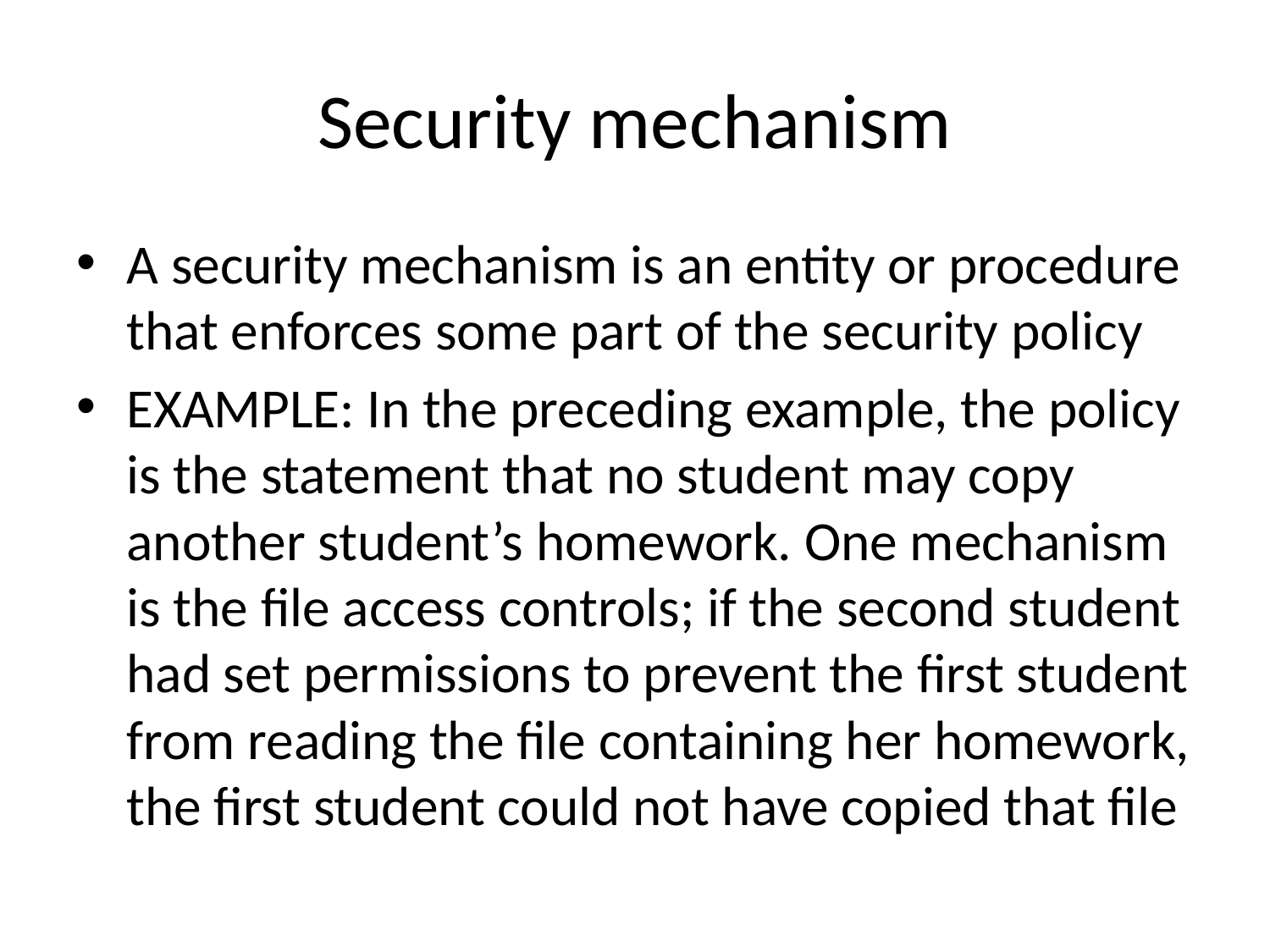

# Security mechanism
A security mechanism is an entity or procedure that enforces some part of the security policy
EXAMPLE: In the preceding example, the policy is the statement that no student may copy another student’s homework. One mechanism is the file access controls; if the second student had set permissions to prevent the first student from reading the file containing her homework, the first student could not have copied that file